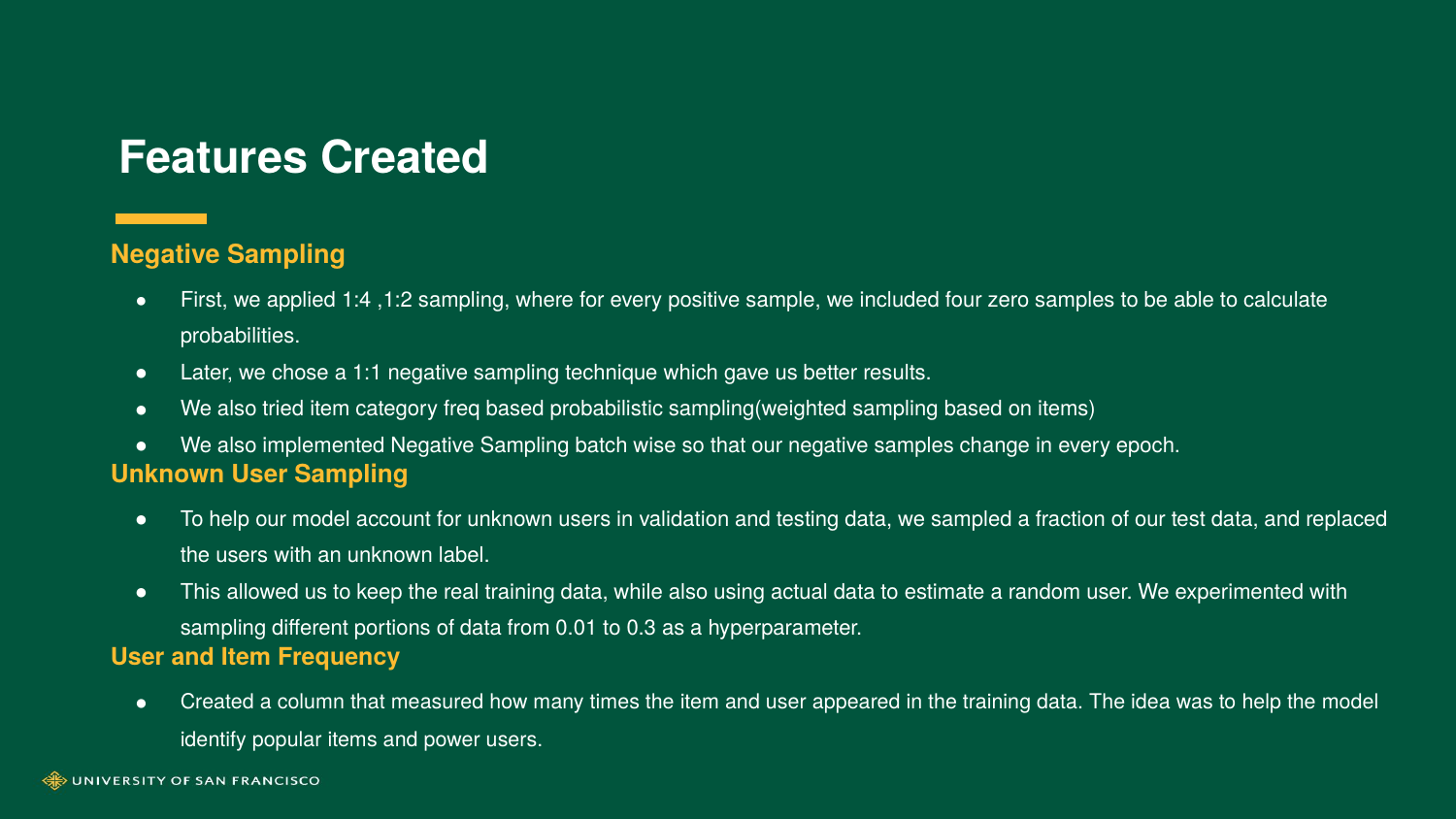

# Features Created
Negative Sampling
First, we applied 1:4 ,1:2 sampling, where for every positive sample, we included four zero samples to be able to calculate probabilities.
Later, we chose a 1:1 negative sampling technique which gave us better results.
We also tried item category freq based probabilistic sampling(weighted sampling based on items)
We also implemented Negative Sampling batch wise so that our negative samples change in every epoch.
Unknown User Sampling
To help our model account for unknown users in validation and testing data, we sampled a fraction of our test data, and replaced the users with an unknown label.
This allowed us to keep the real training data, while also using actual data to estimate a random user. We experimented with sampling different portions of data from 0.01 to 0.3 as a hyperparameter.
User and Item Frequency
Created a column that measured how many times the item and user appeared in the training data. The idea was to help the model identify popular items and power users.